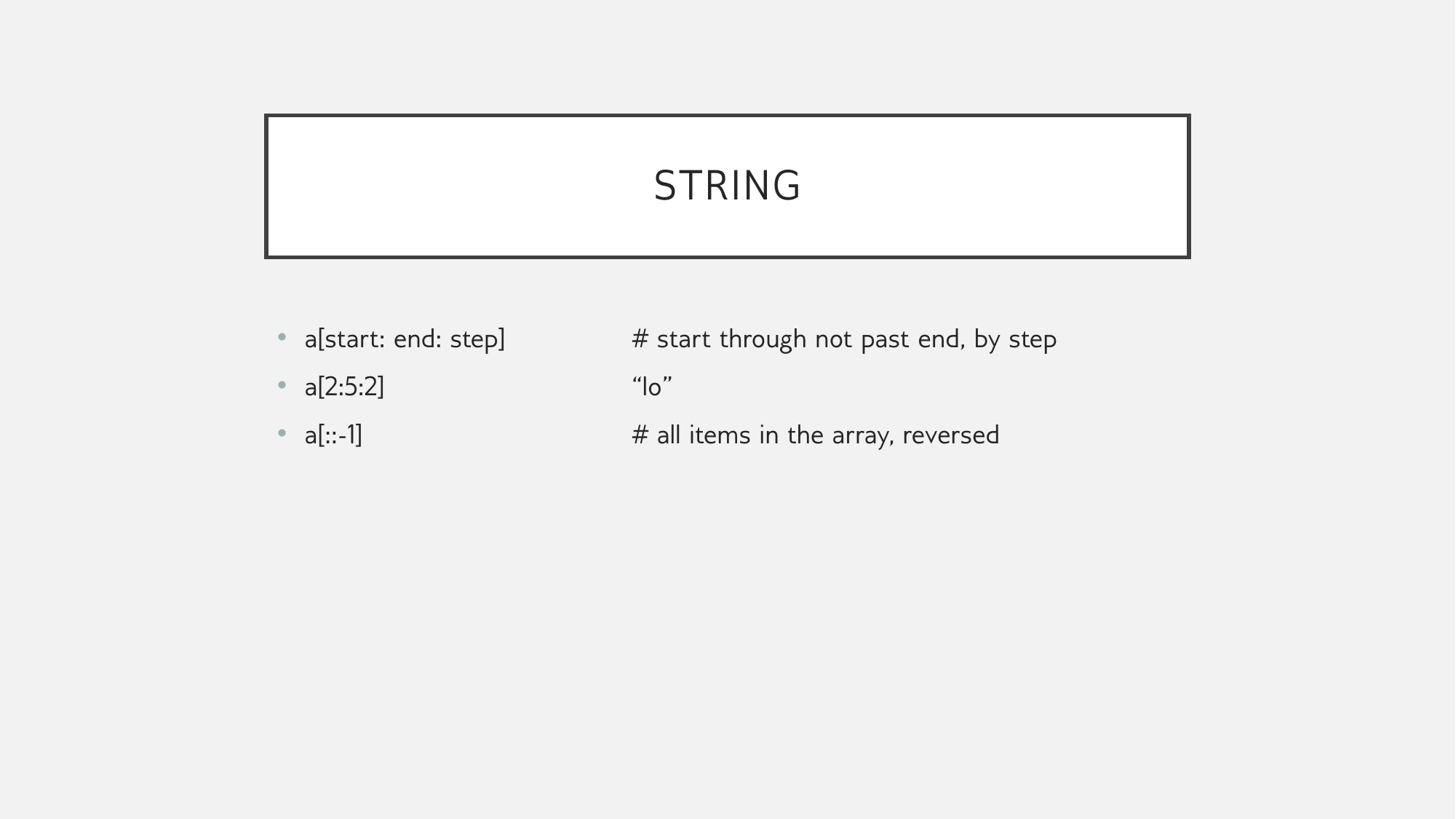

# STRING
a[start: end: step] 		# start through not past end, by step
a[2:5:2]			“lo”
a[::-1]    			# all items in the array, reversed